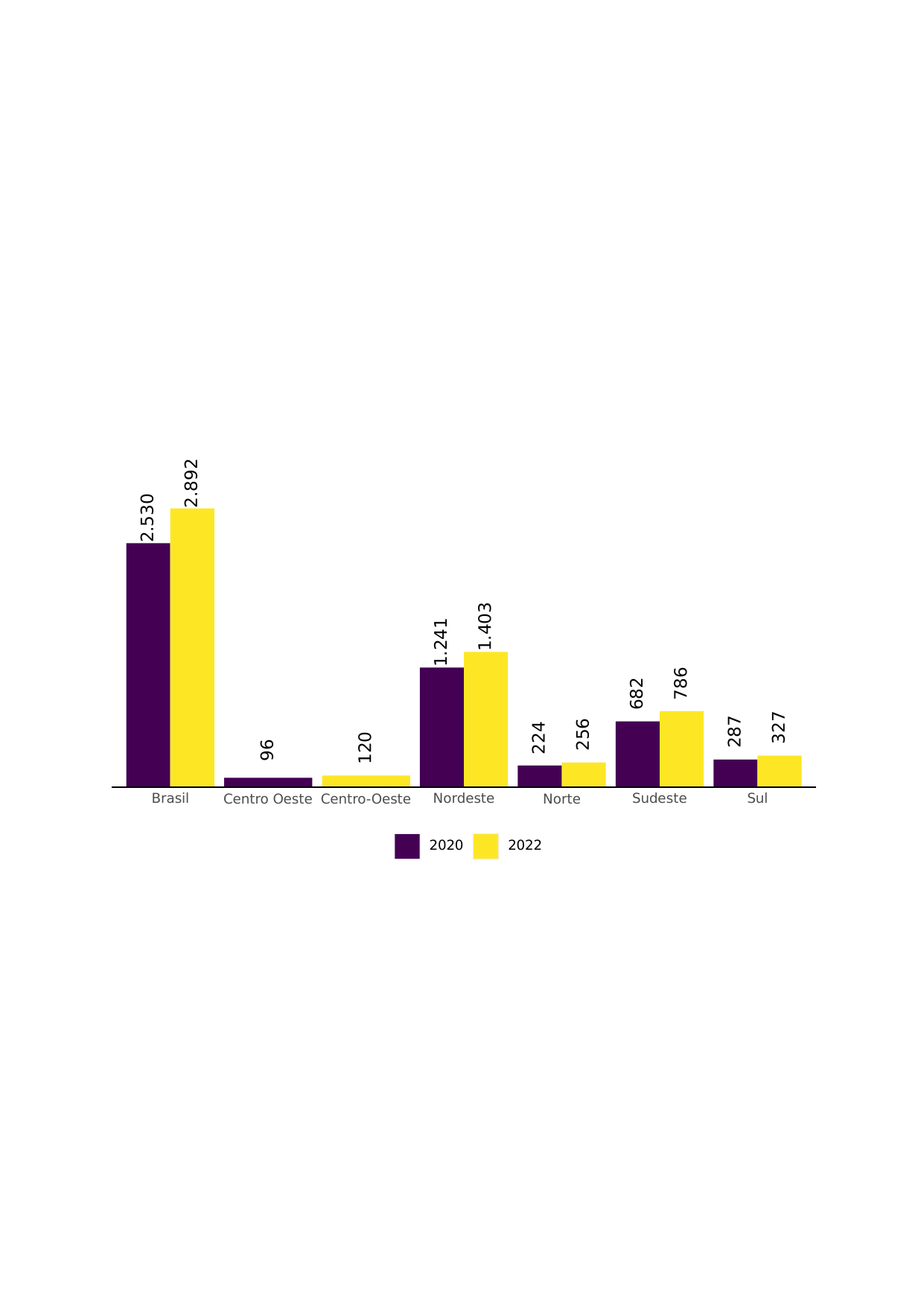

2.892

2.530

1.403
1.241

  786

  682

  327
  287
  256
  224

  120
   96

Brasil
Nordeste
Sudeste
Sul
Centro Oeste
Centro-Oeste
Norte

2020
2022